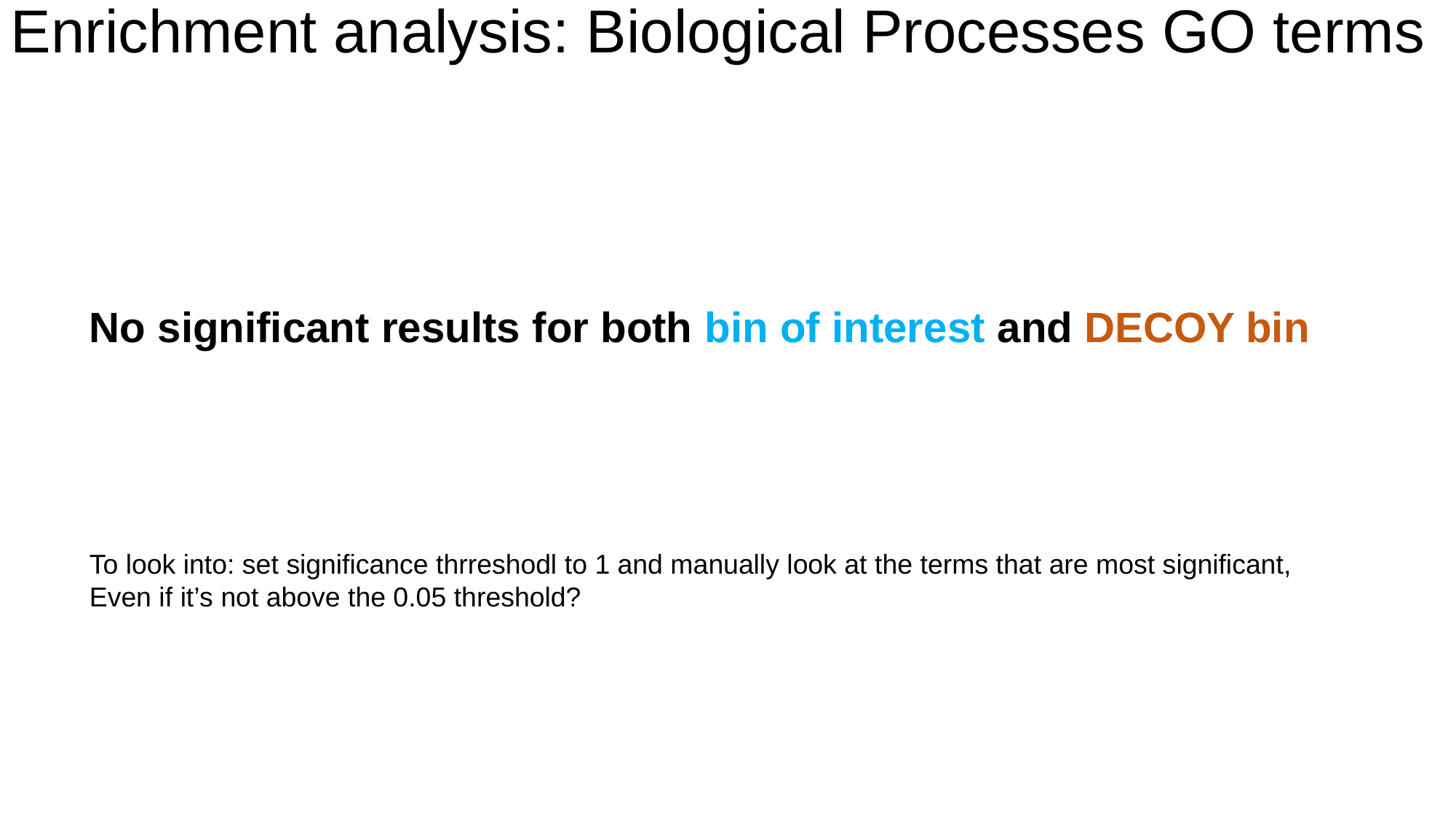

Enrichment analysis: Biological Processes GO terms
No significant results for both bin of interest and DECOY bin
To look into: set significance thrreshodl to 1 and manually look at the terms that are most significant,
Even if it’s not above the 0.05 threshold?